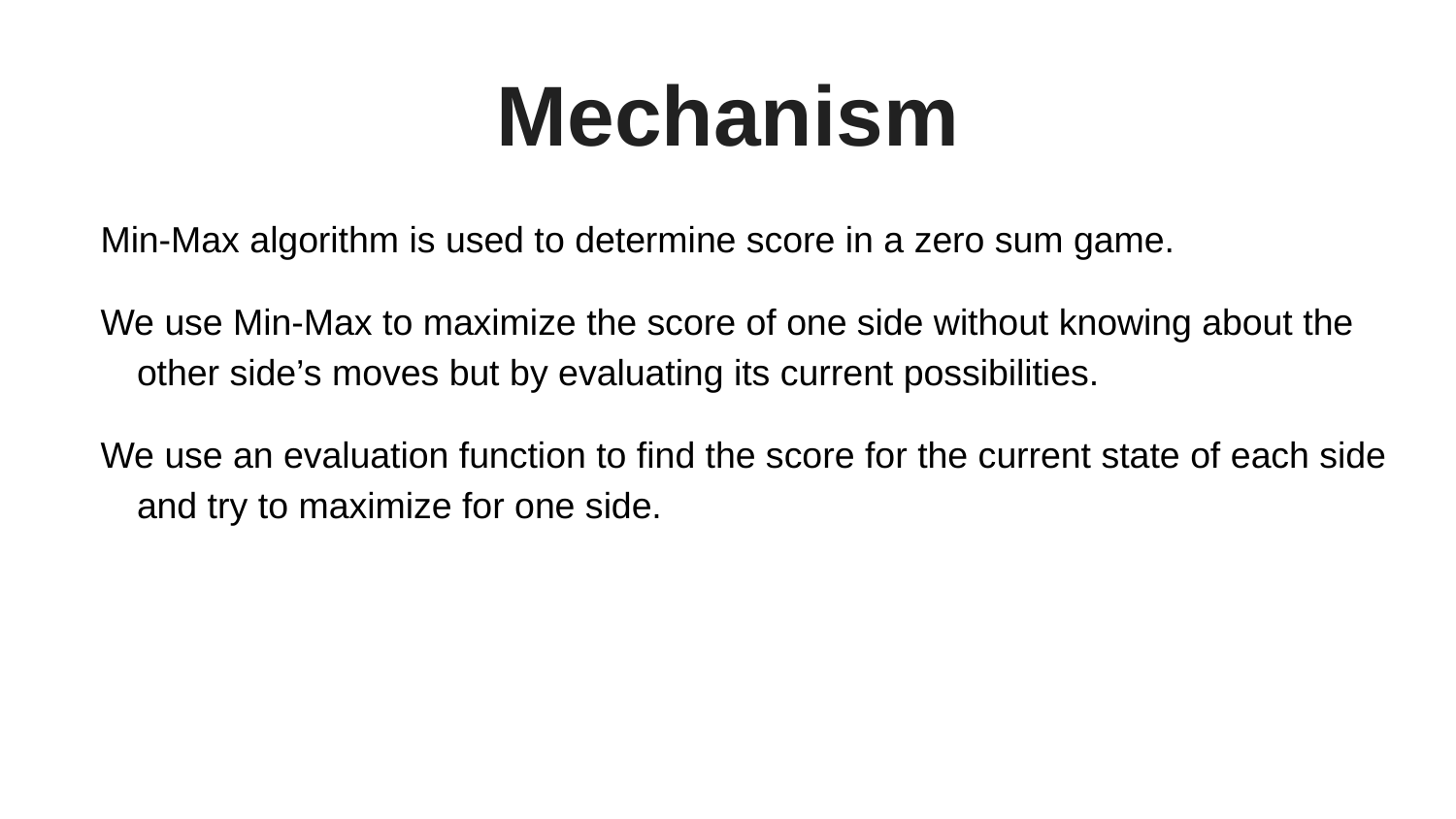

# Mechanism
Min-Max algorithm is used to determine score in a zero sum game.
We use Min-Max to maximize the score of one side without knowing about the other side’s moves but by evaluating its current possibilities.
We use an evaluation function to find the score for the current state of each side and try to maximize for one side.